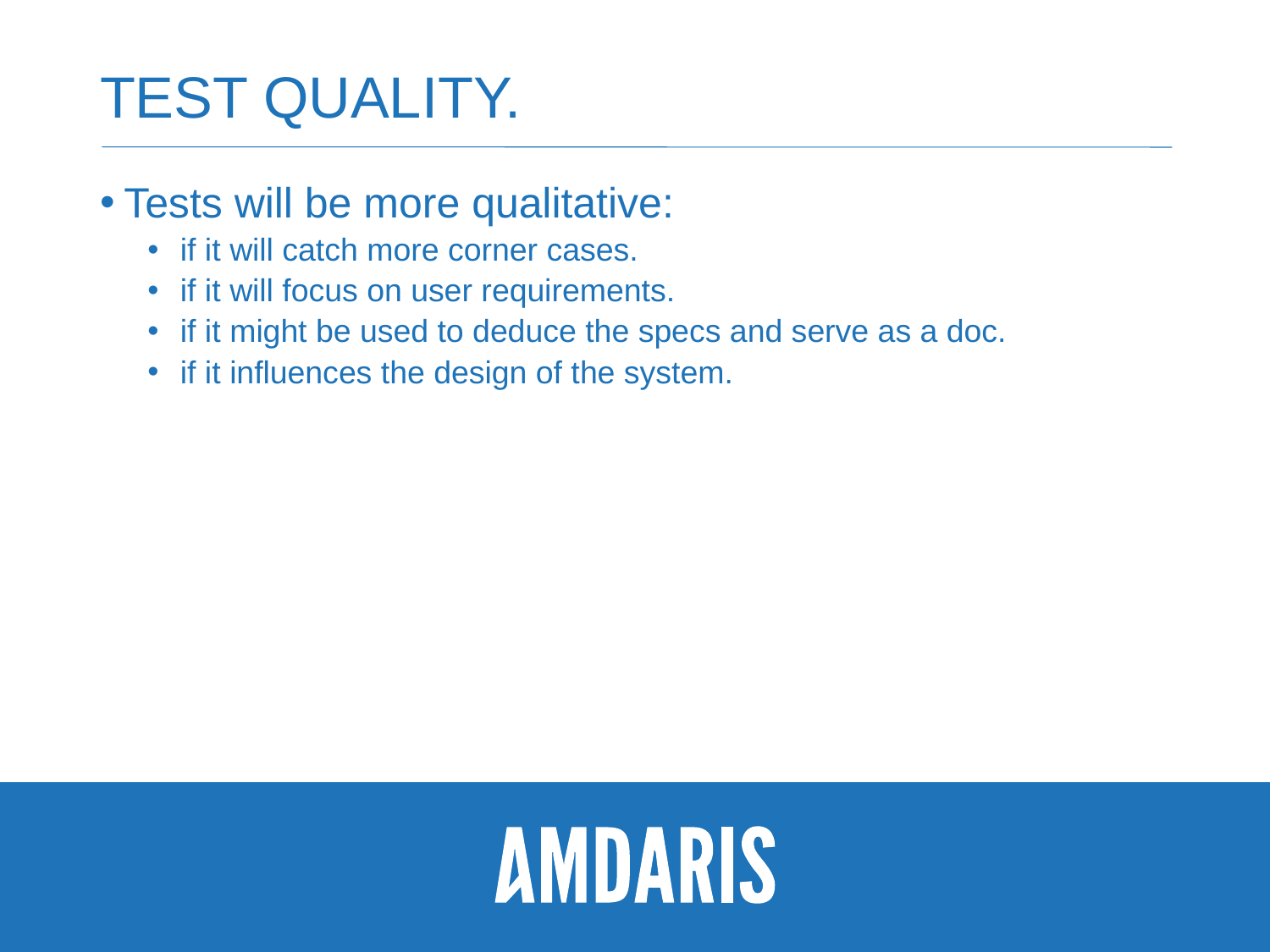

# Test Quality.
Tests will be more qualitative:
 if it will catch more corner cases.
 if it will focus on user requirements.
 if it might be used to deduce the specs and serve as a doc.
 if it influences the design of the system.